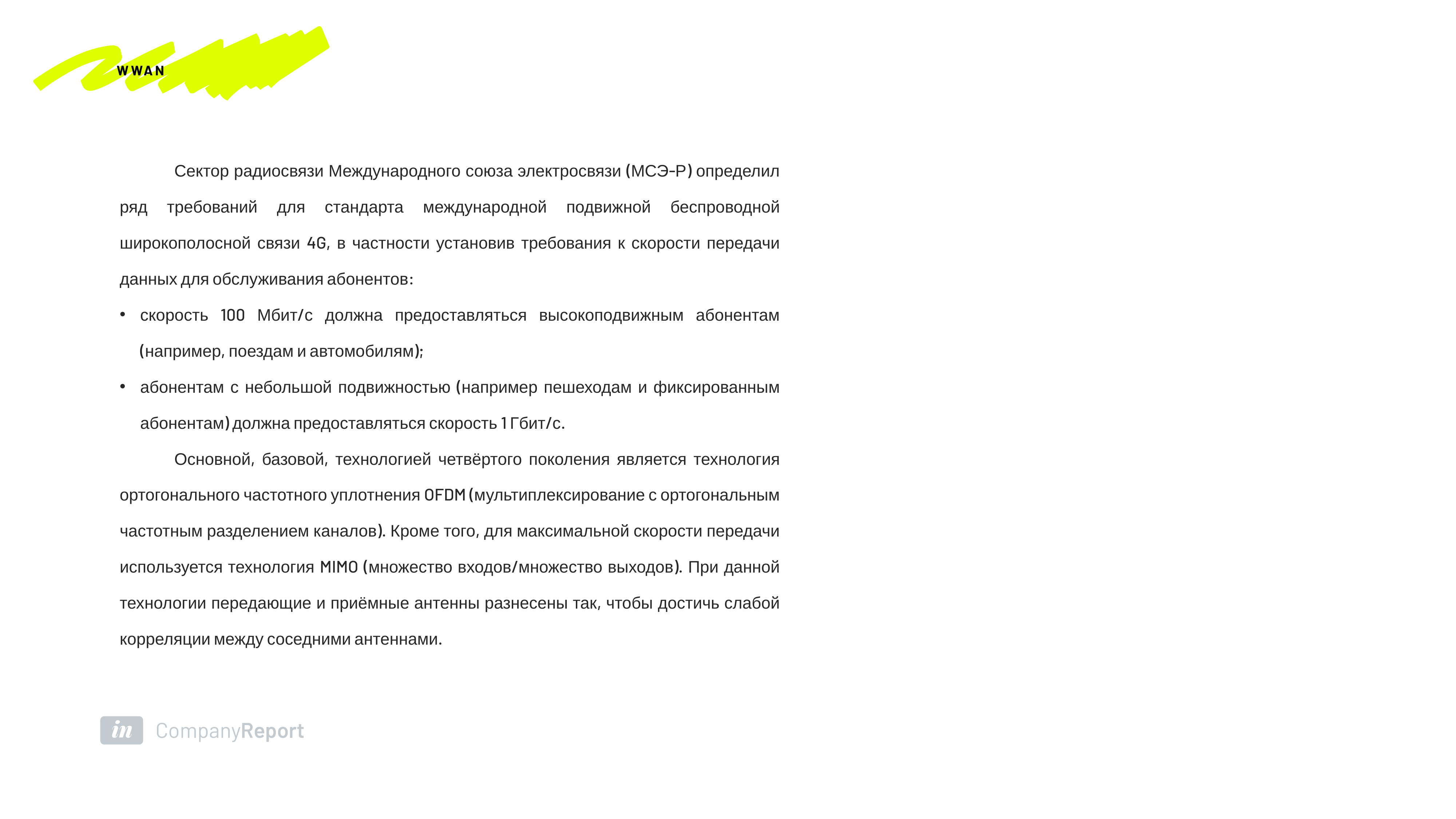

WWAN
	Сектор радиосвязи Международного союза электросвязи (МСЭ-Р) определил ряд требований для стандарта международной подвижной беспроводной широкополосной связи 4G, в частности установив требования к скорости передачи данных для обслуживания абонентов:
скорость 100 Мбит/с должна предоставляться высокоподвижным абонентам (например, поездам и автомобилям);
абонентам с небольшой подвижностью (например пешеходам и фиксированным абонентам) должна предоставляться скорость 1 Гбит/с.
	Основной, базовой, технологией четвёртого поколения является технология ортогонального частотного уплотнения OFDM (мультиплексирование с ортогональным частотным разделением каналов). Кроме того, для максимальной скорости передачи используется технология MIMO (множество входов/множество выходов). При данной технологии передающие и приёмные антенны разнесены так, чтобы достичь слабой корреляции между соседними антеннами.